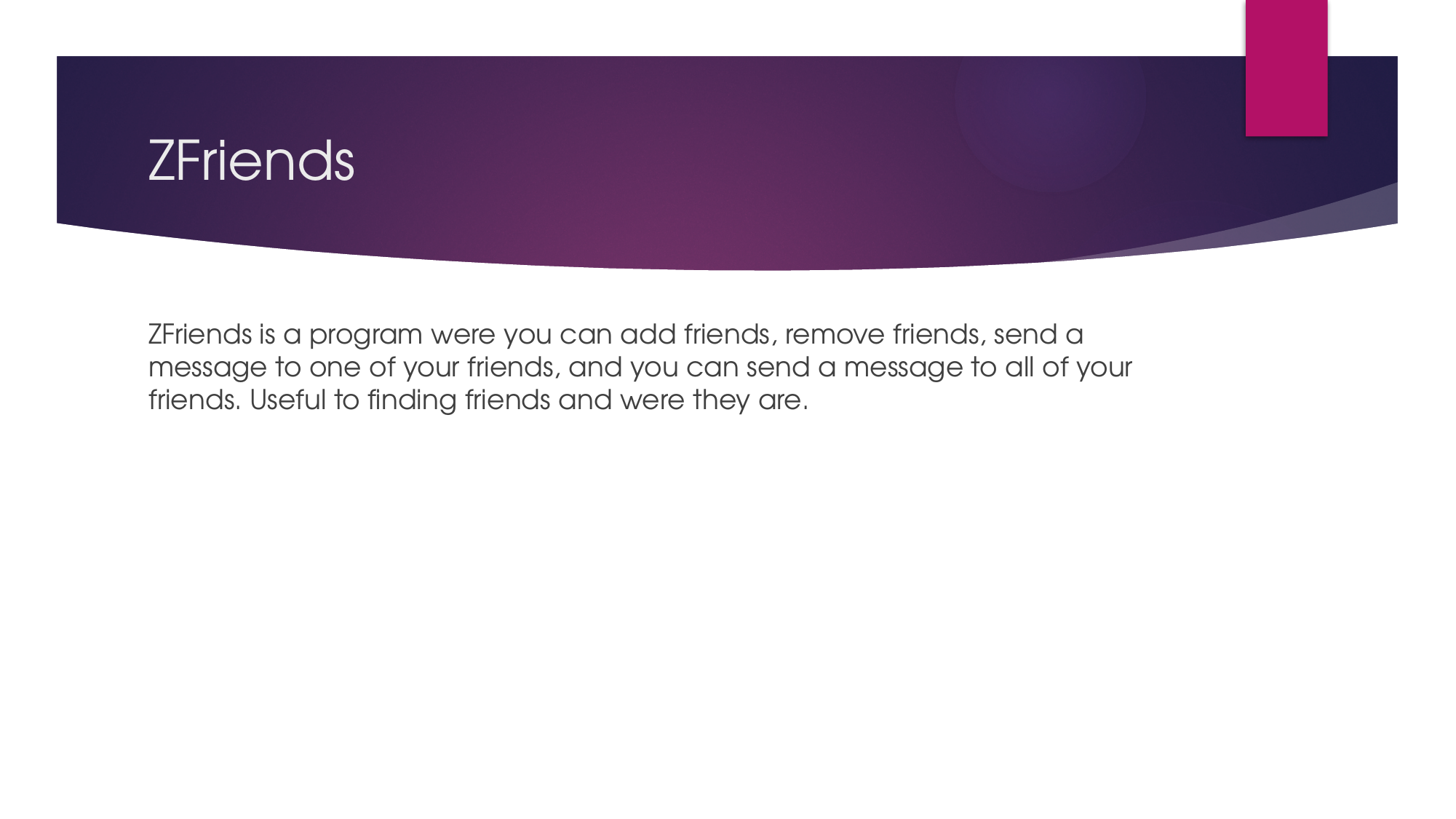

# ZFriends
ZFriends is a program were you can add friends, remove friends, send a message to one of your friends, and you can send a message to all of your friends. Useful to finding friends and were they are.